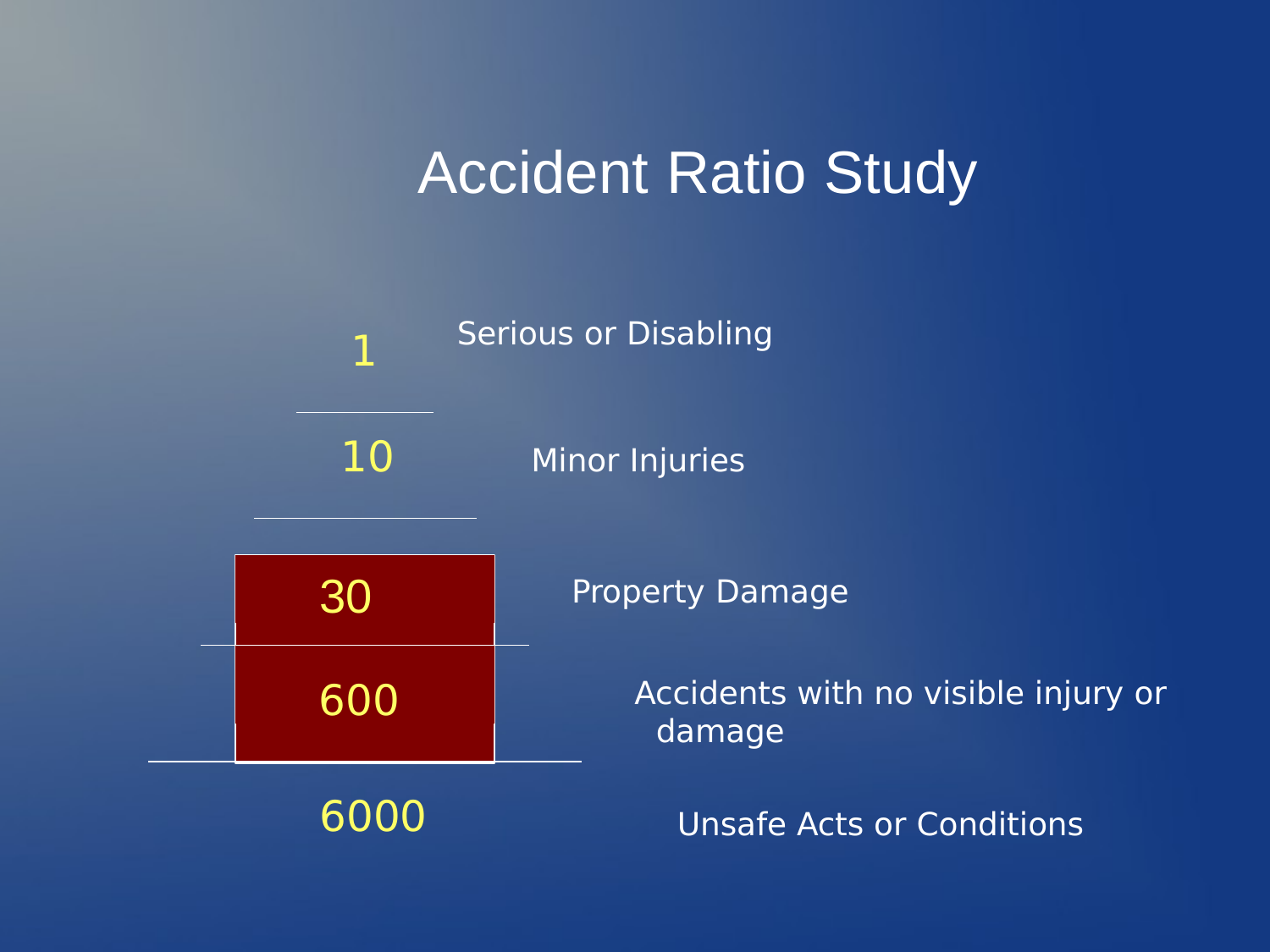

# Accident Ratio Study
Serious or Disabling
1

10
Minor Injuries

30
Property Damage

600
Accidents with no visible injury or  damage

6000
Unsafe Acts or Conditions